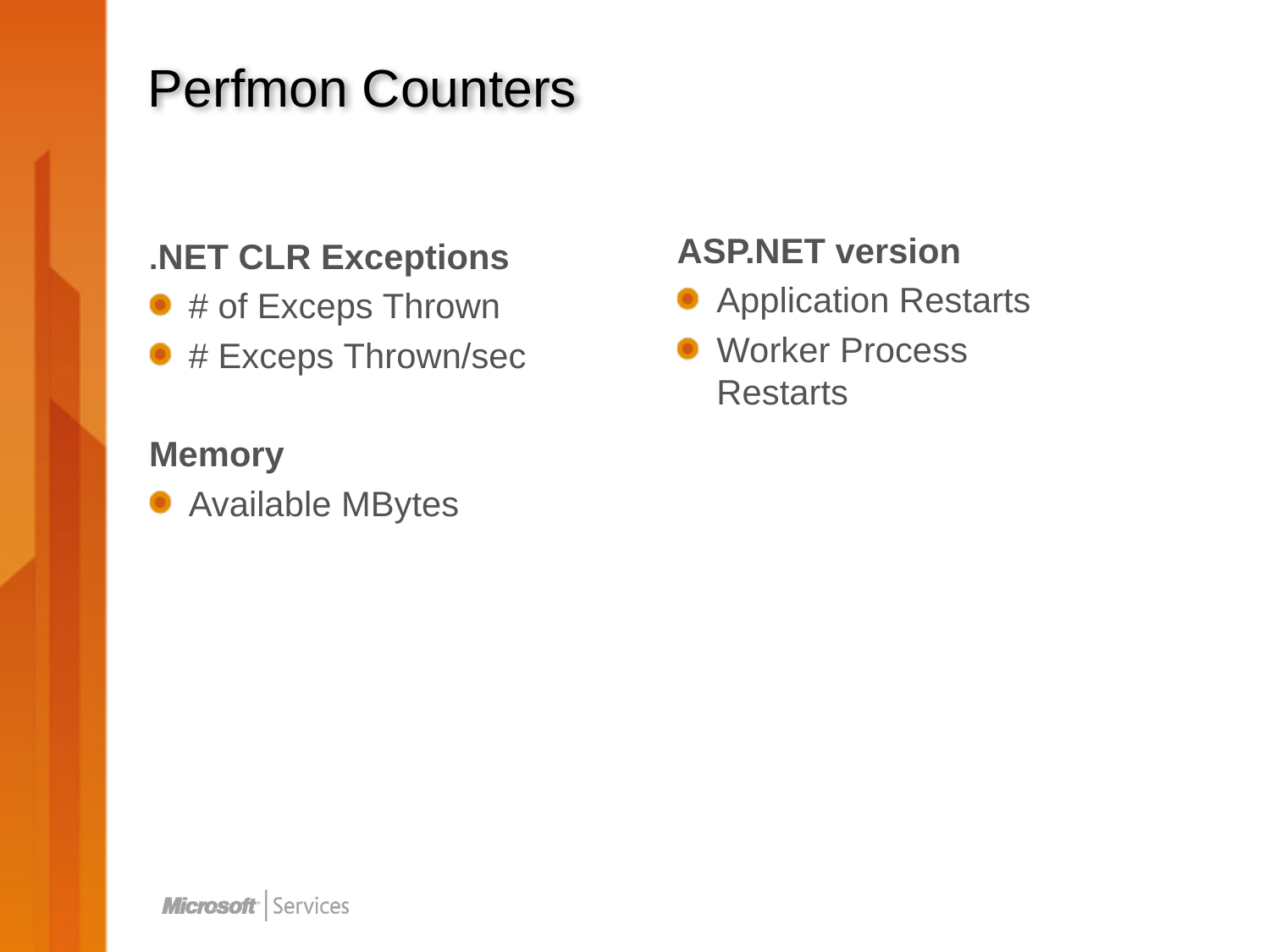

# Perfmon Counters

ASP.NET version
Application Restarts
Worker Process Restarts

.NET CLR Exceptions
# of Exceps Thrown
# Exceps Thrown/sec

Memory
Available MBytes